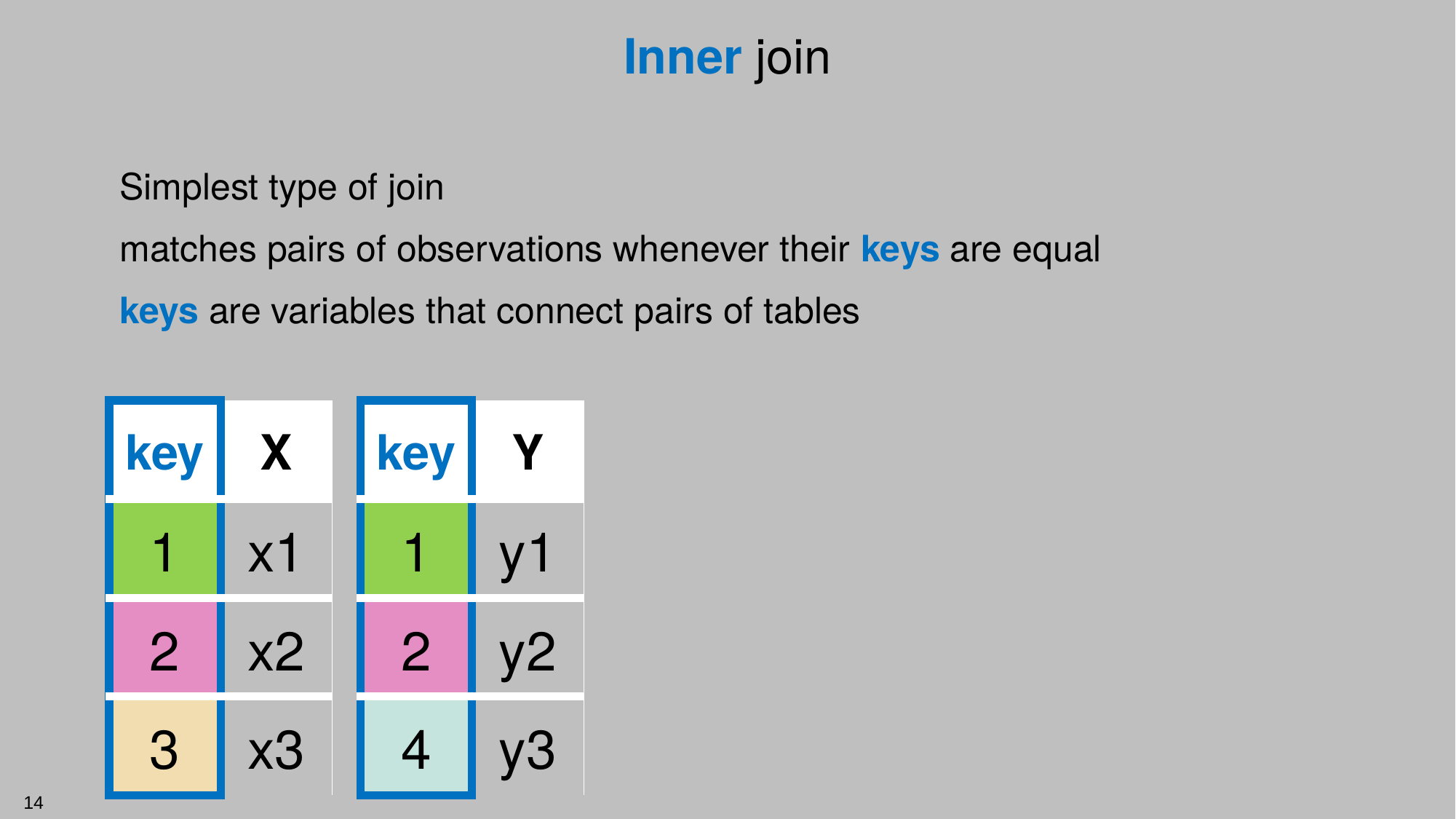

# Inner join
Simplest type of join
matches pairs of observations whenever their keys are equal
keys are variables that connect pairs of tables

| key | X |
| --- | --- |
| 1 | x1 |
| 2 | x2 |
| 3 | x3 |
| key | Y |
| --- | --- |
| 1 | y1 |
| 2 | y2 |
| 4 | y3 |